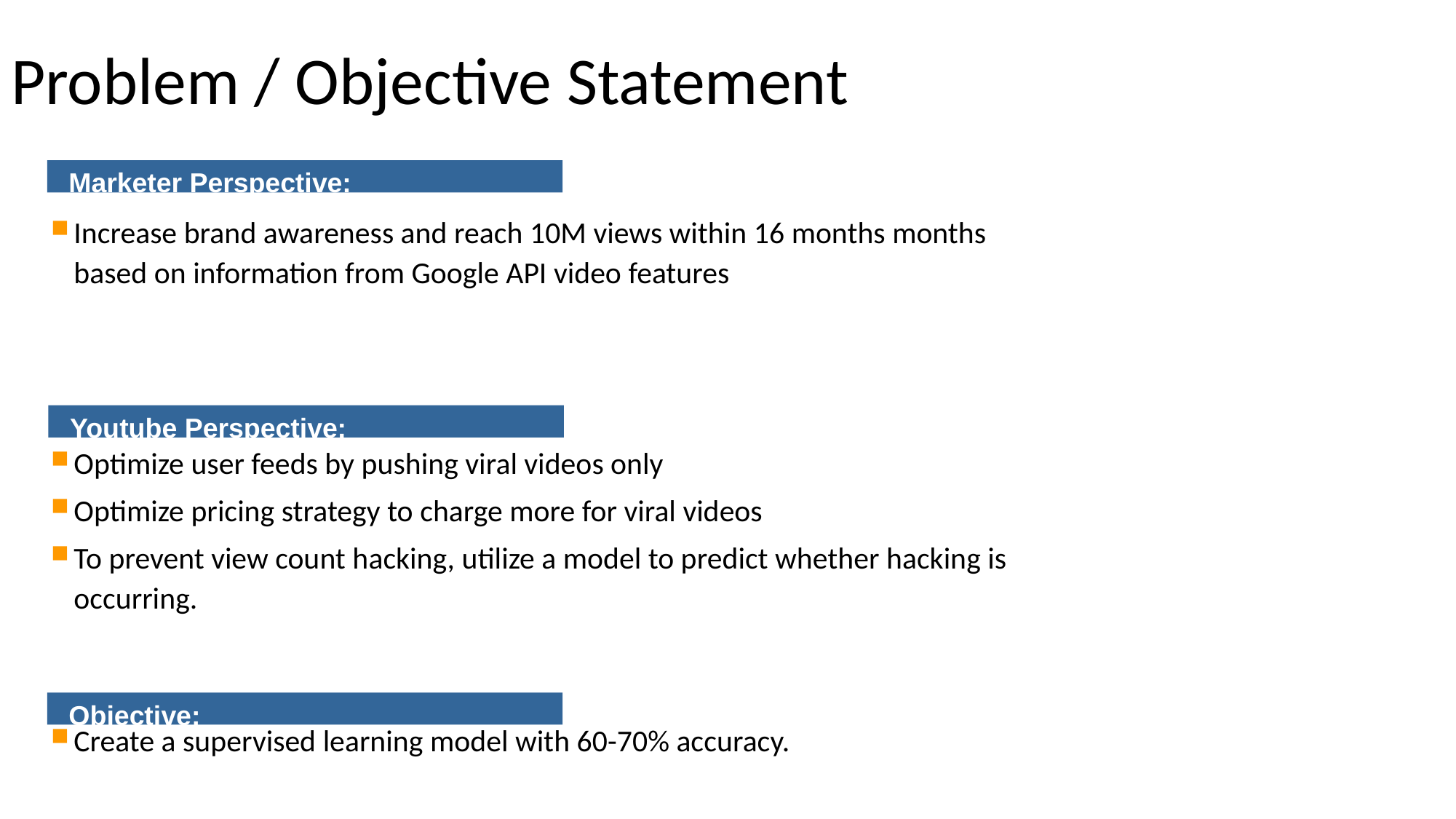

# Problem / Objective Statement
Marketer Perspective:

Increase brand awareness and reach 10M views within 16 months months based on information from Google API video features

Optimize user feeds by pushing viral videos only
Optimize pricing strategy to charge more for viral videos
To prevent view count hacking, utilize a model to predict whether hacking is occurring.

Create a supervised learning model with 60-70% accuracy.

Youtube Perspective:
Objective: